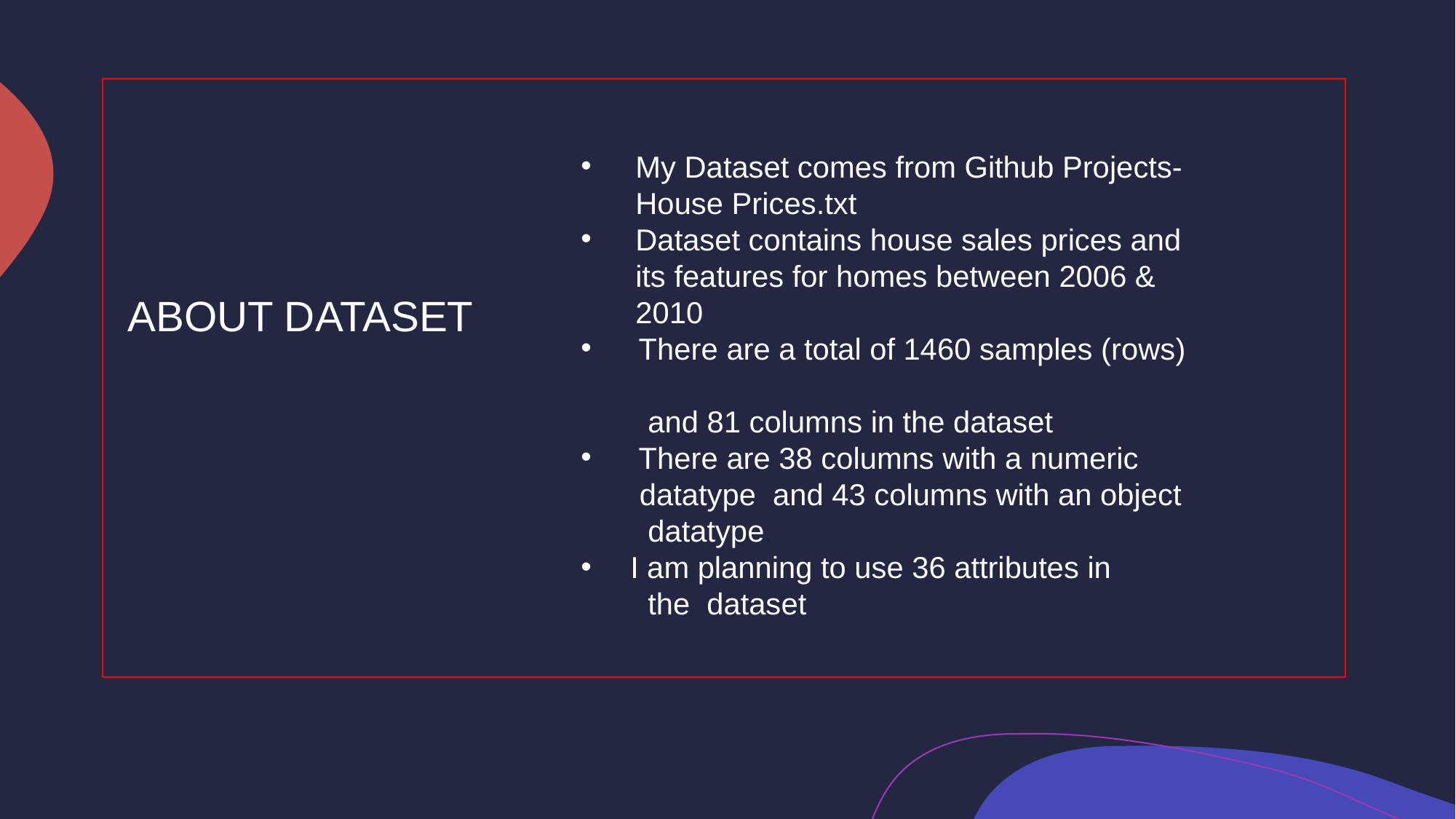

My Dataset comes from Github Projects-House Prices.txt
Dataset contains house sales prices and its features for homes between 2006 & 2010
  There are a total of 1460 samples (rows)
        and 81 columns in the dataset
  There are 38 columns with a numeric
       datatype  and 43 columns with an object
        datatype.
 I am planning to use 36 attributes in
        the  dataset

  ABOUT DATASET